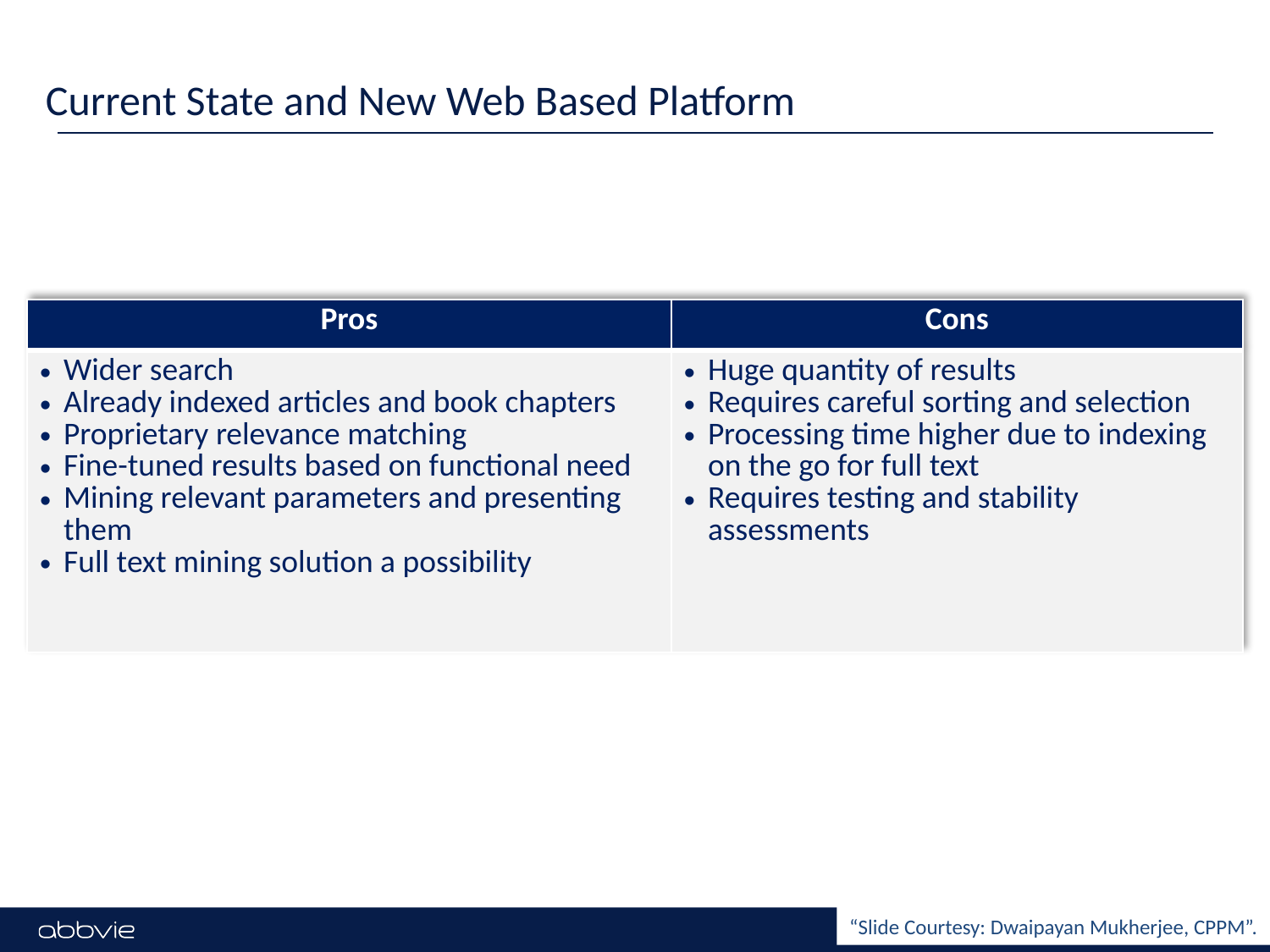

Current State and New Web Based Platform
| Pros | Cons |
| --- | --- |
| Wider search Already indexed articles and book chapters Proprietary relevance matching Fine-tuned results based on functional need Mining relevant parameters and presenting them Full text mining solution a possibility | Huge quantity of results Requires careful sorting and selection Processing time higher due to indexing on the go for full text Requires testing and stability assessments |
“Slide Courtesy: Dwaipayan Mukherjee, CPPM”.
21